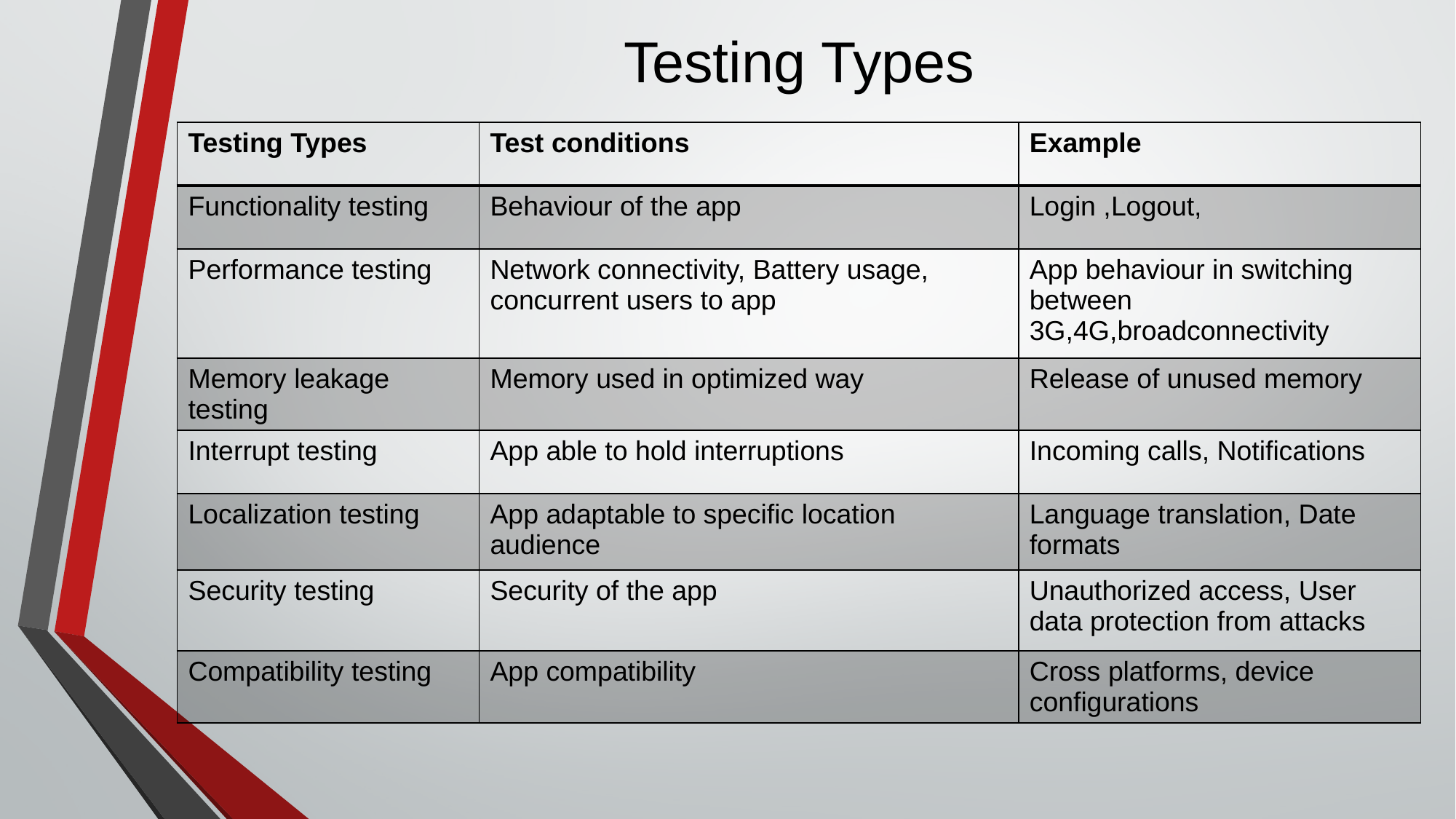

# Testing Types
| Testing Types | Test conditions | Example |
| --- | --- | --- |
| Functionality testing | Behaviour of the app | Login ,Logout, |
| Performance testing | Network connectivity, Battery usage, concurrent users to app | App behaviour in switching between 3G,4G,broadconnectivity |
| Memory leakage testing | Memory used in optimized way | Release of unused memory |
| Interrupt testing | App able to hold interruptions | Incoming calls, Notifications |
| Localization testing | App adaptable to specific location audience | Language translation, Date formats |
| Security testing | Security of the app | Unauthorized access, User data protection from attacks |
| Compatibility testing | App compatibility | Cross platforms, device configurations |